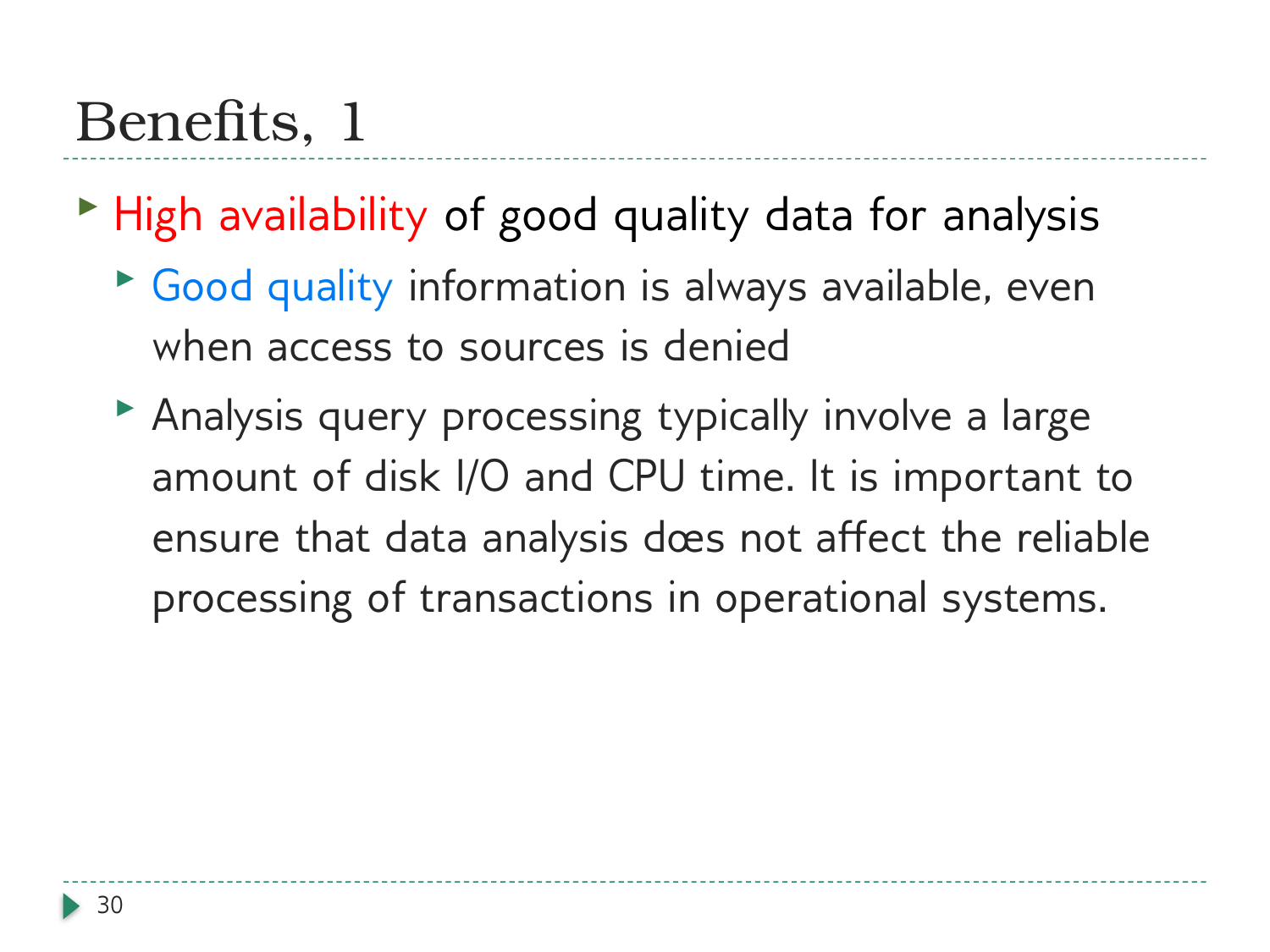

# Benefits, 1
High availability of good quality data for analysis
Good quality information is always available, even when access to sources is denied
Analysis query processing typically involve a large amount of disk I/O and CPU time. It is important to ensure that data analysis does not affect the reliable processing of transactions in operational systems.
30